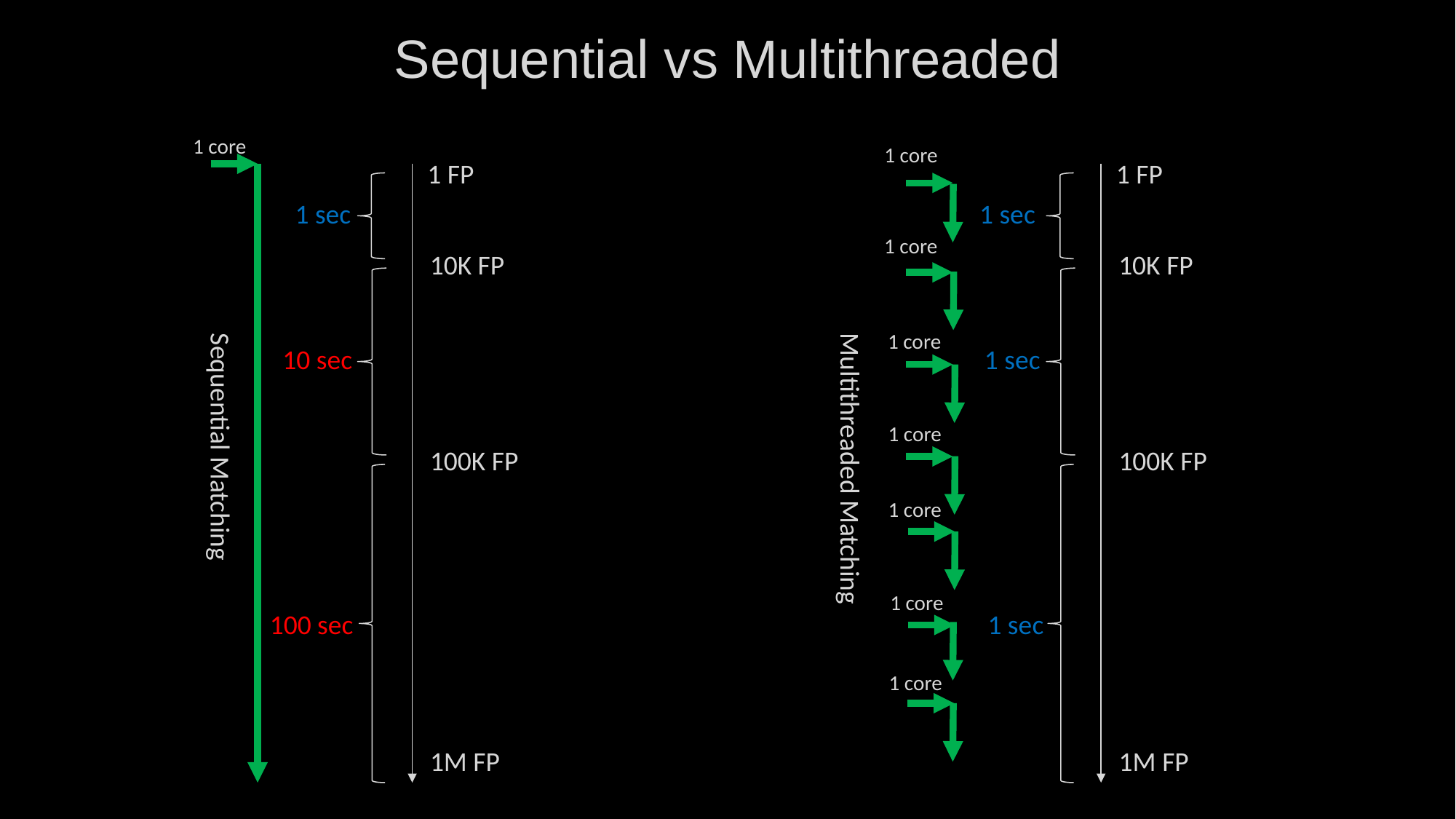

# Sequential vs Multithreaded
1 core
1 core
1 FP
1 FP

1 sec
1 sec
1 core
10K FP
10K FP

1 core
10 sec
1 sec
1 core
100K FP
100K FP

Sequential Matching
Multithreaded Matching
1 core
1 core
1 sec
100 sec
1 core
1M FP
1M FP